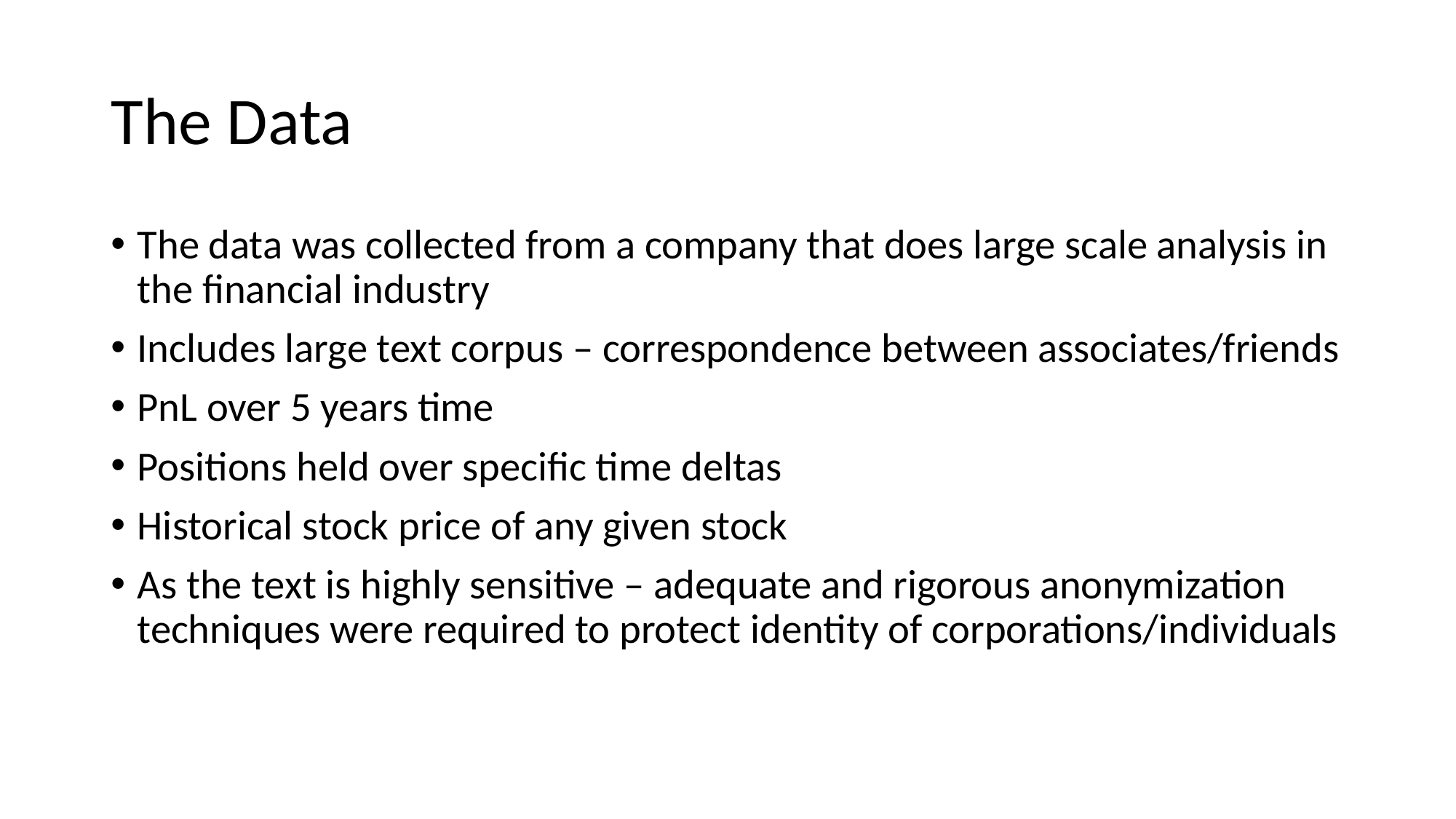

# The Data
The data was collected from a company that does large scale analysis in the financial industry
Includes large text corpus – correspondence between associates/friends
PnL over 5 years time
Positions held over specific time deltas
Historical stock price of any given stock
As the text is highly sensitive – adequate and rigorous anonymization techniques were required to protect identity of corporations/individuals